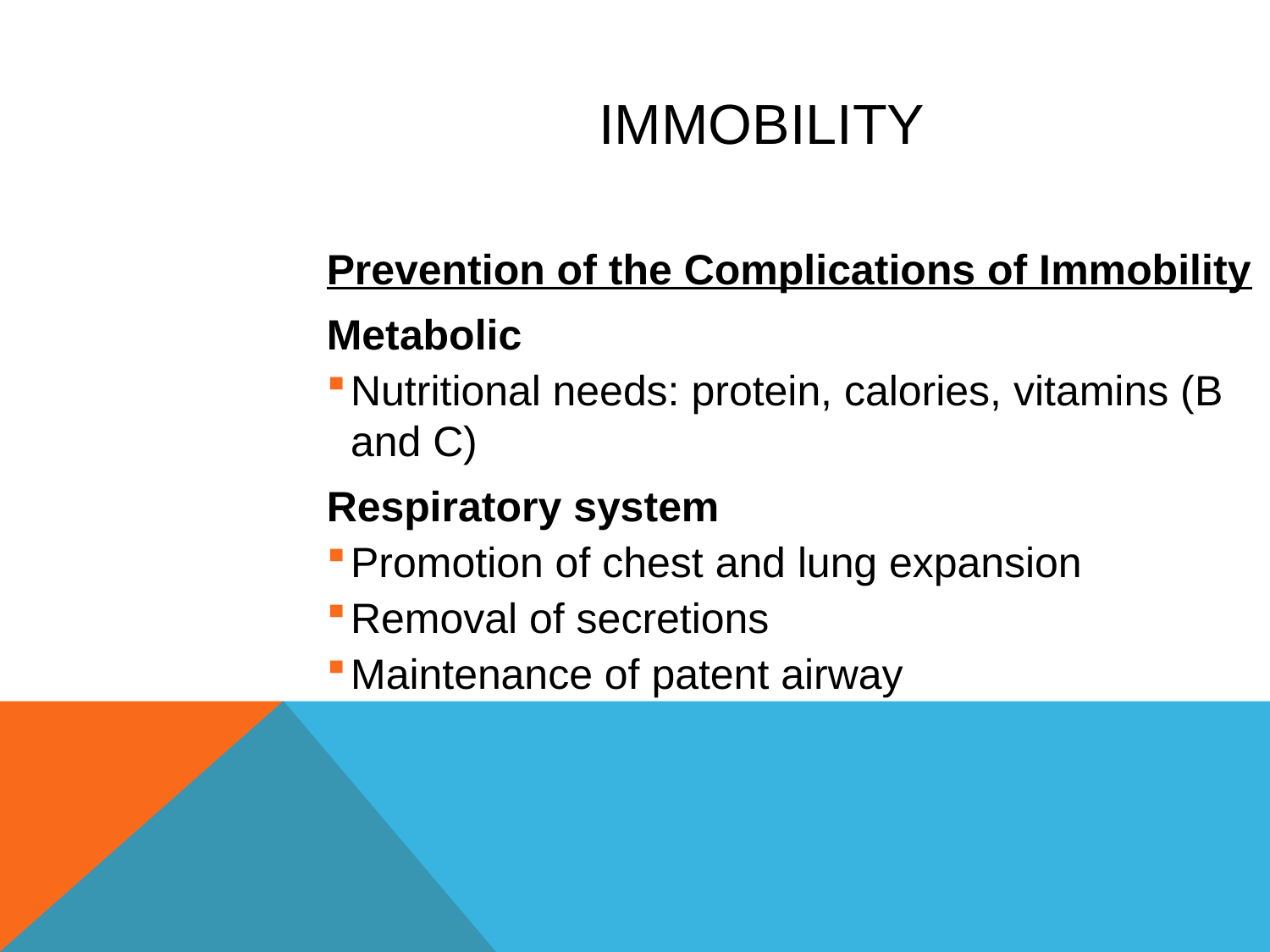

IMMOBILITY
Prevention of the Complications of Immobility
Metabolic
Nutritional needs: protein, calories, vitamins (B and C)
Respiratory system
Promotion of chest and lung expansion
Removal of secretions
Maintenance of patent airway